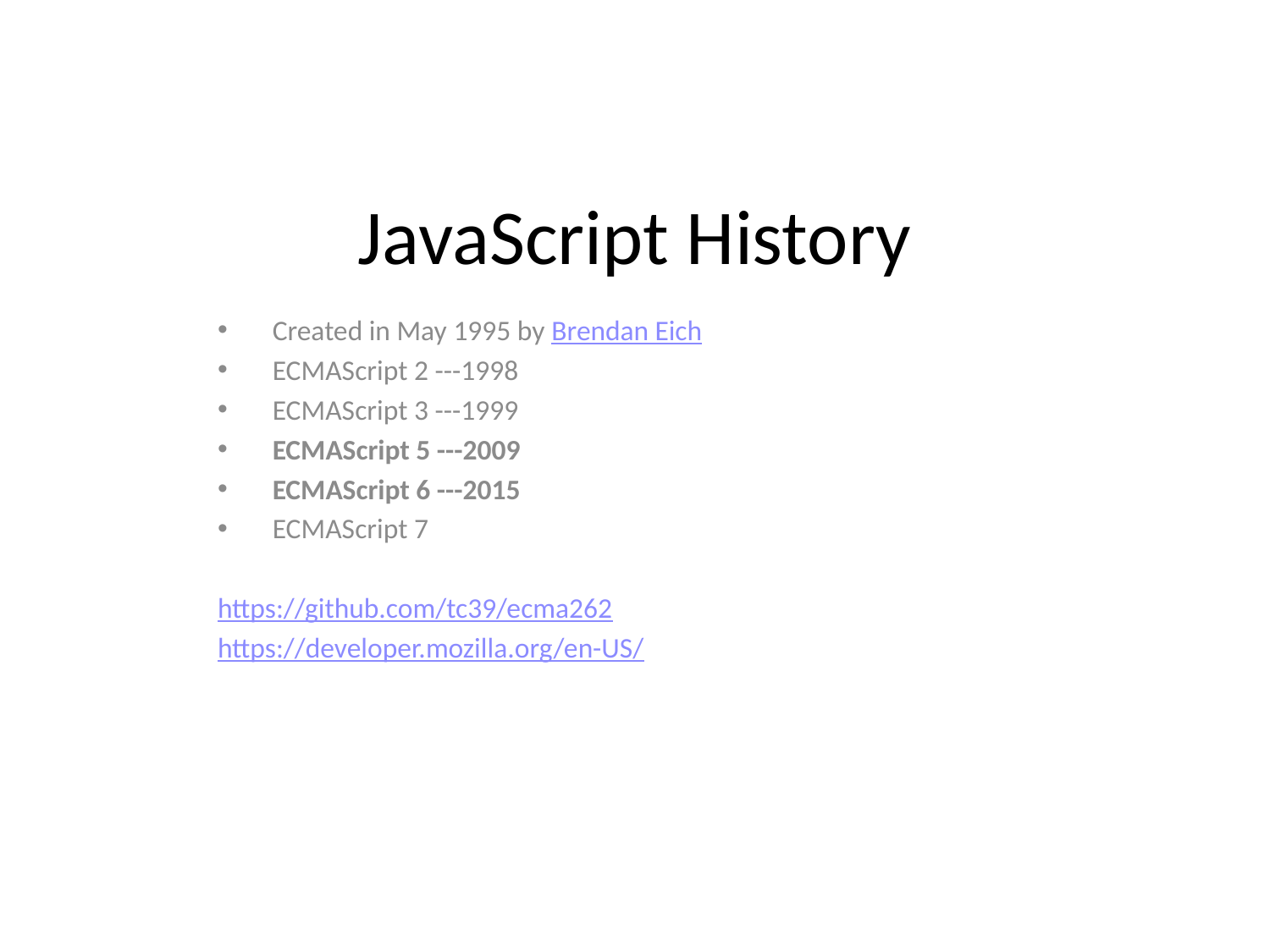

# JavaScript History
Created in May 1995 by Brendan Eich
ECMAScript 2 ---1998
ECMAScript 3 ---1999
ECMAScript 5 ---2009
ECMAScript 6 ---2015
ECMAScript 7

https://github.com/tc39/ecma262
https://developer.mozilla.org/en-US/